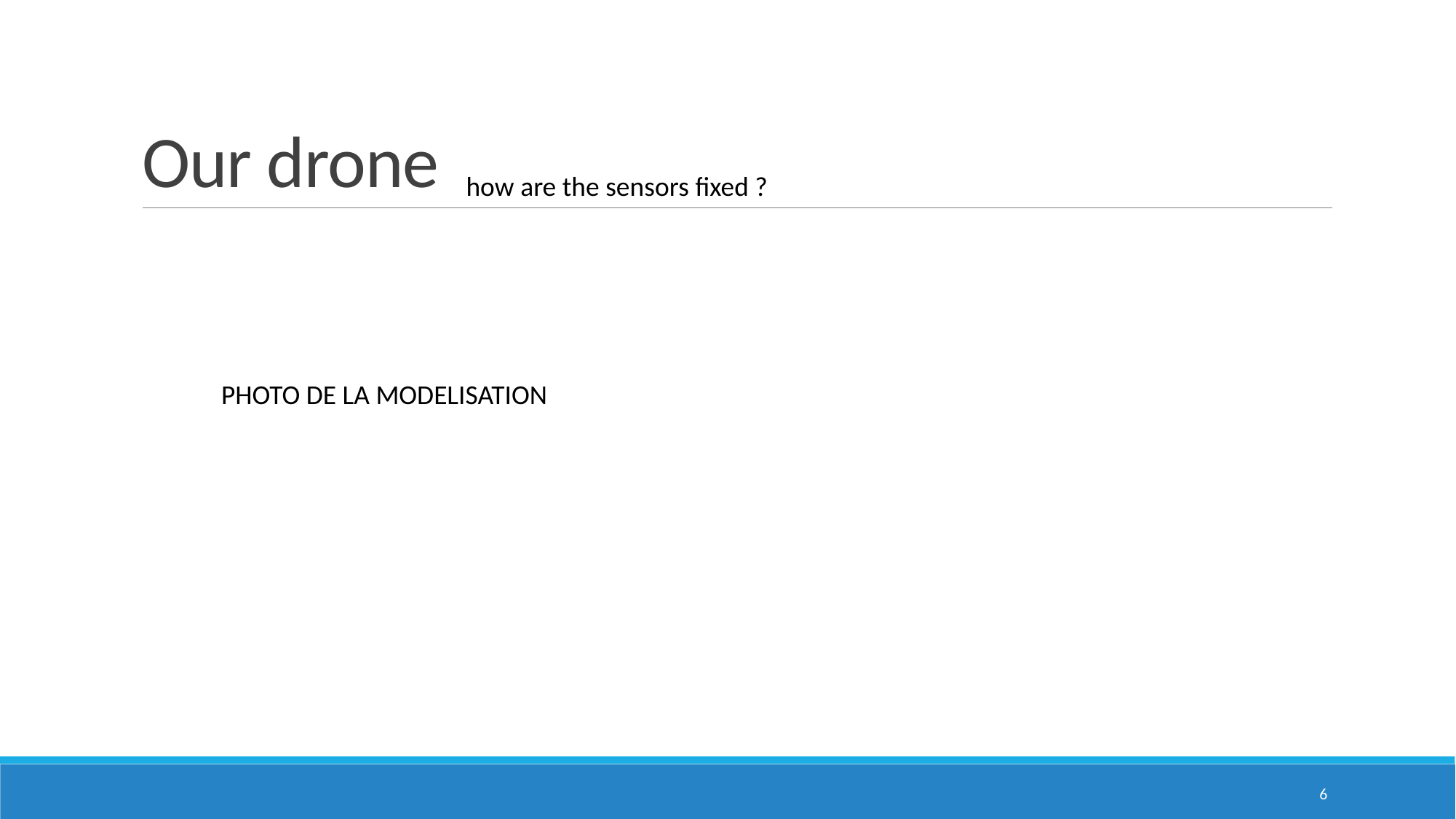

# Our drone
how are the sensors fixed ?
PHOTO DE LA MODELISATION
6